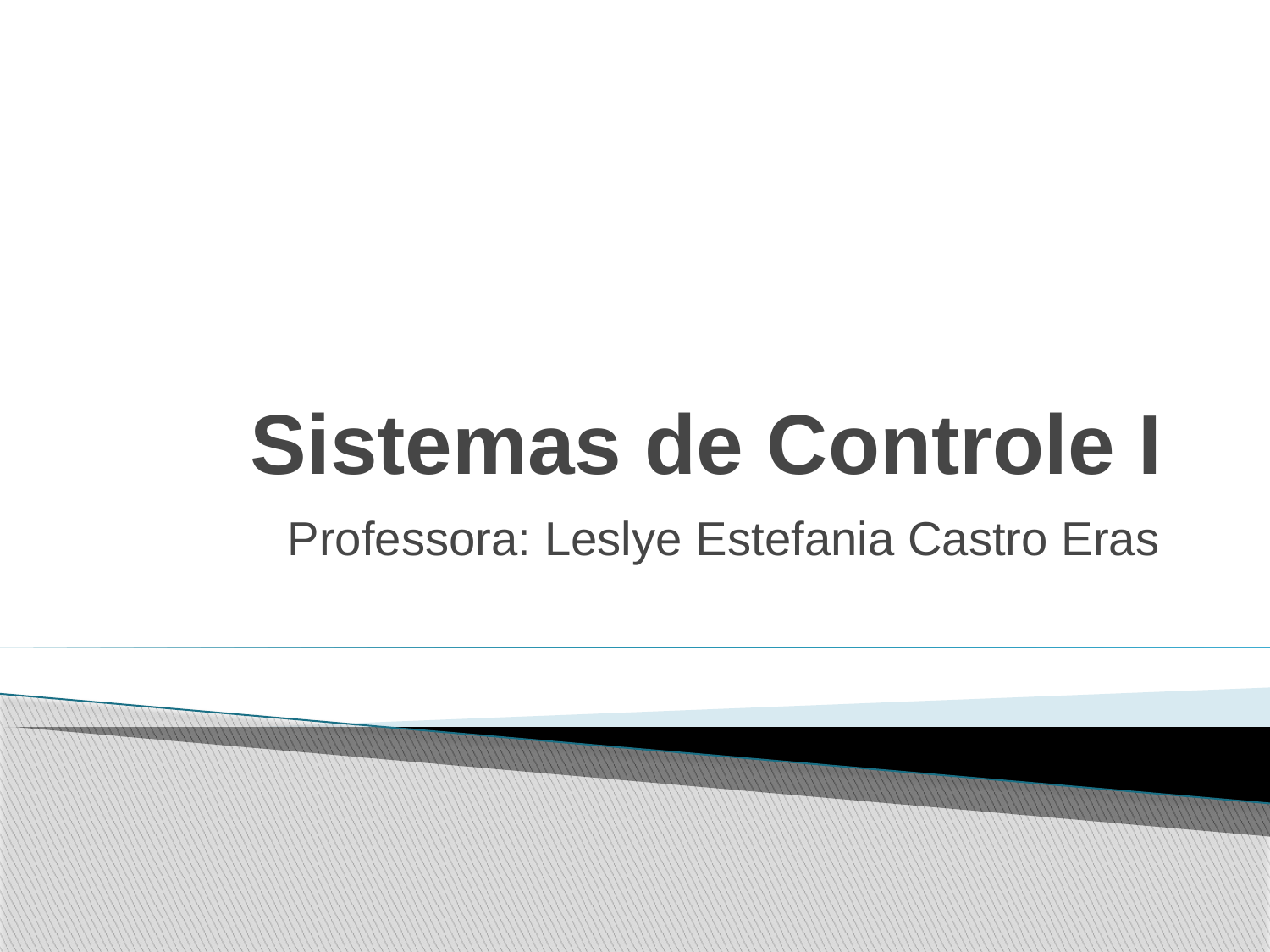

# Sistemas de Controle I
Professora: Leslye Estefania Castro Eras